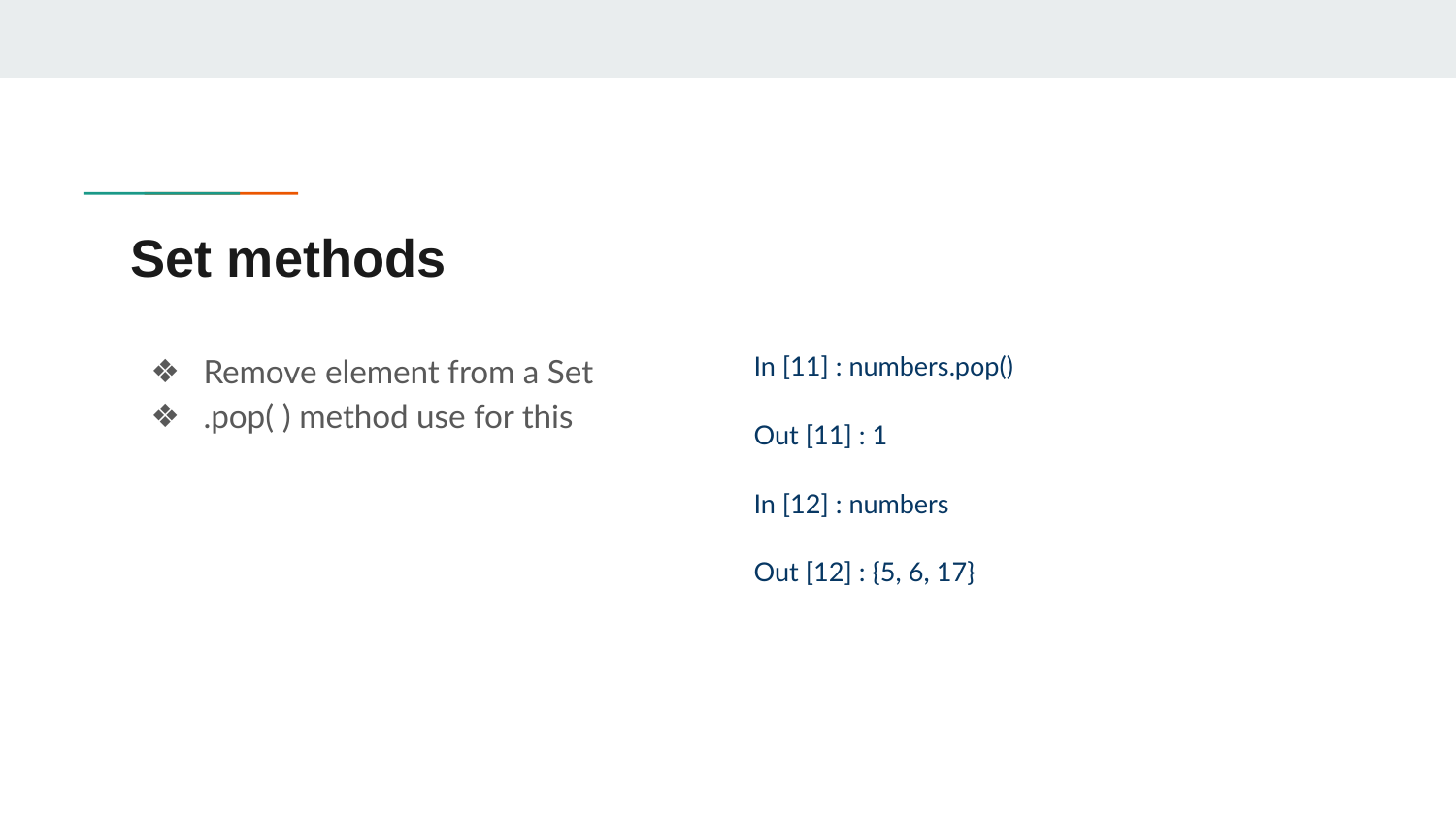

# Set methods

Remove element from a Set
.pop( ) method use for this

In [11] : numbers.pop()
Out [11] : 1
In [12] : numbers
Out [12] : {5, 6, 17}